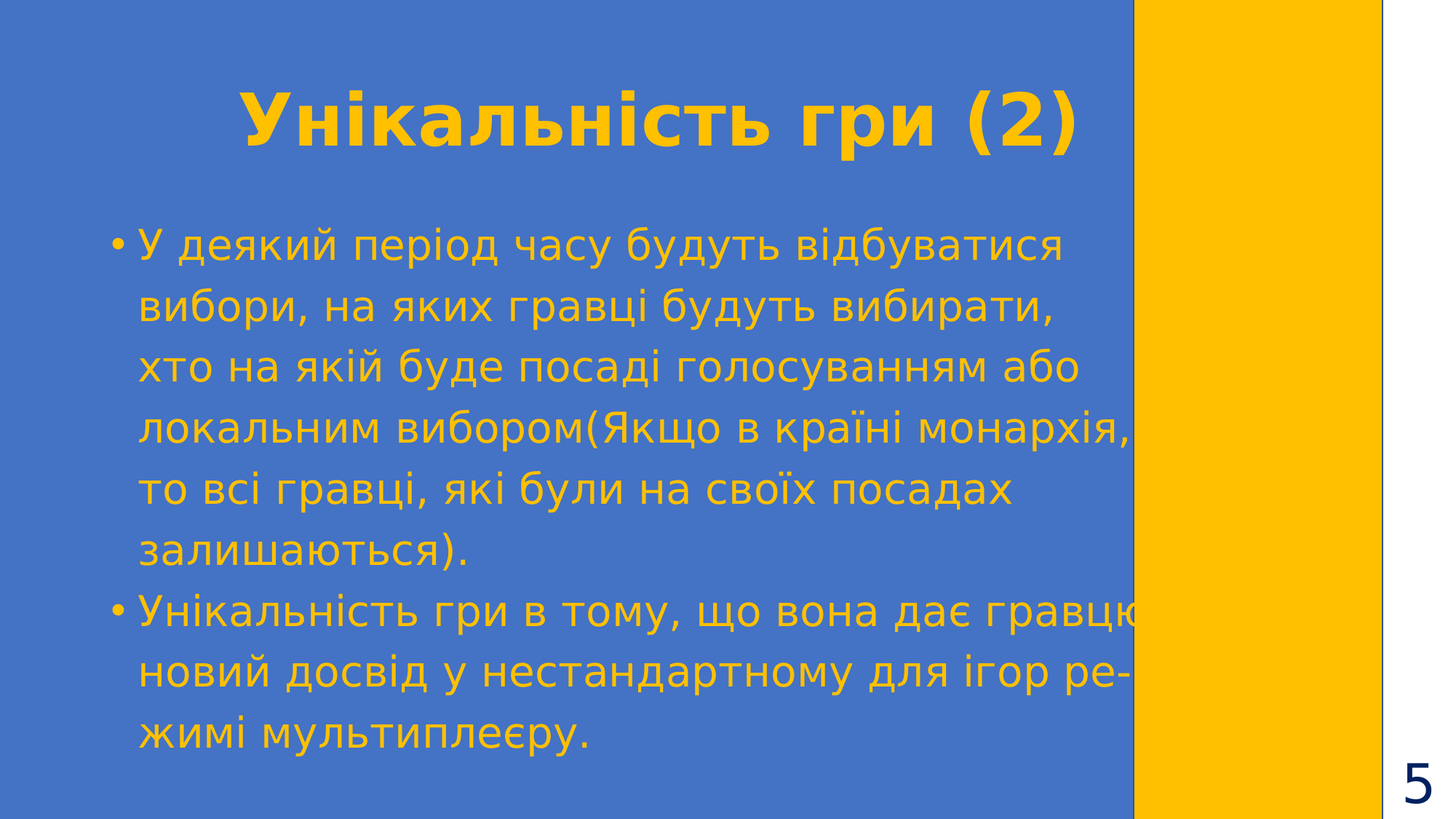

# Унікальність гри (2)
У деякий період часу будуть відбуватися
  вибори, на яких гравці будуть вибирати,
  хто на якій буде посаді голосуванням або
  локальним вибором(Якщо в країні монархія,
  то всі гравці, які були на своїх посадах
  залишаються).
Унікальність гри в тому, що вона дає гравцю
  новий досвід у нестандартному для ігор ре-
  жимі мультиплеєру.
5